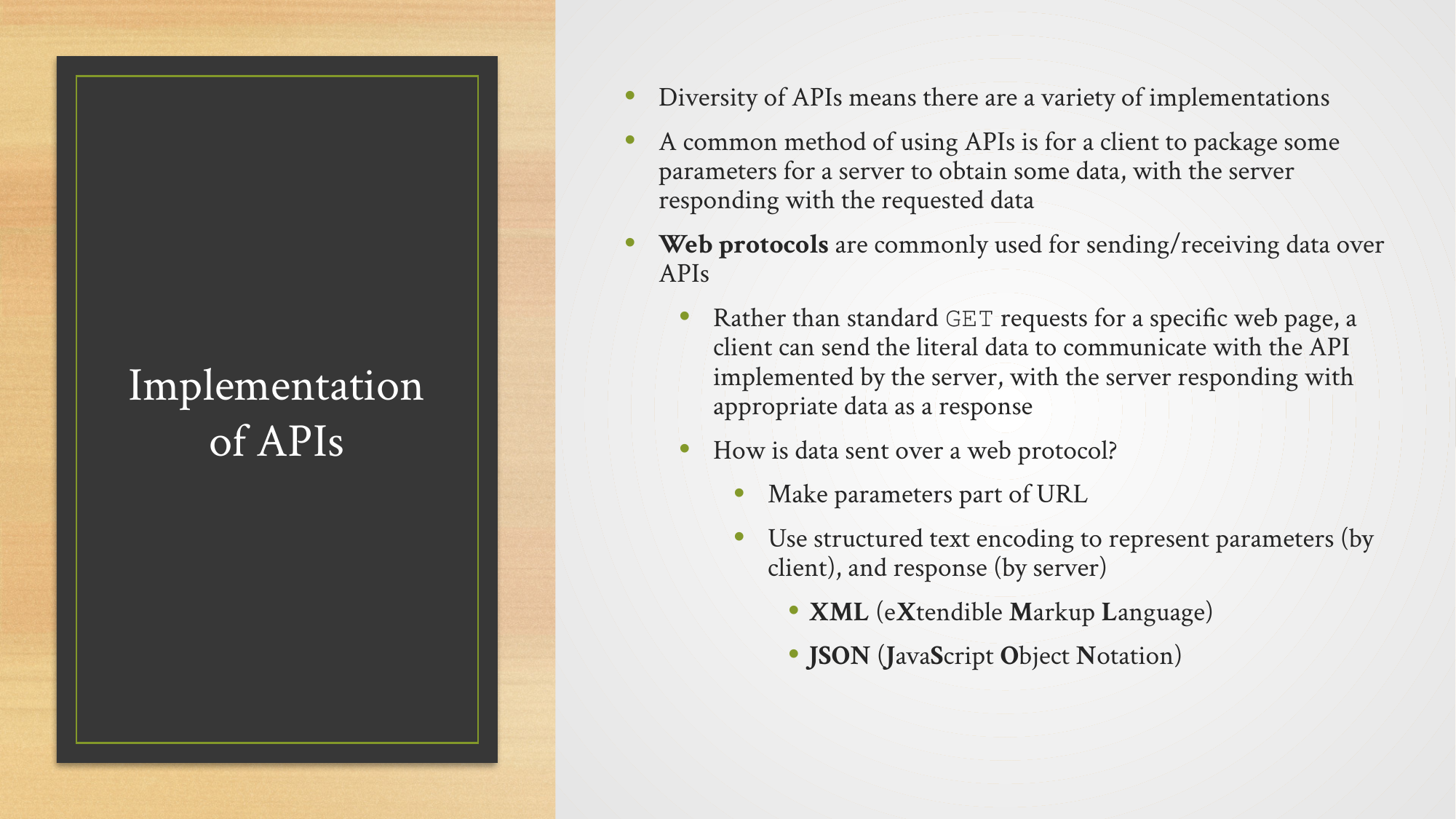

Diversity of APIs means there are a variety of implementations
A common method of using APIs is for a client to package some parameters for a server to obtain some data, with the server responding with the requested data
Web protocols are commonly used for sending/receiving data over APIs
Rather than standard GET requests for a specific web page, a client can send the literal data to communicate with the API implemented by the server, with the server responding with appropriate data as a response
How is data sent over a web protocol?
Make parameters part of URL
Use structured text encoding to represent parameters (by client), and response (by server)
XML (eXtendible Markup Language)
JSON (JavaScript Object Notation)

# Implementation of APIs